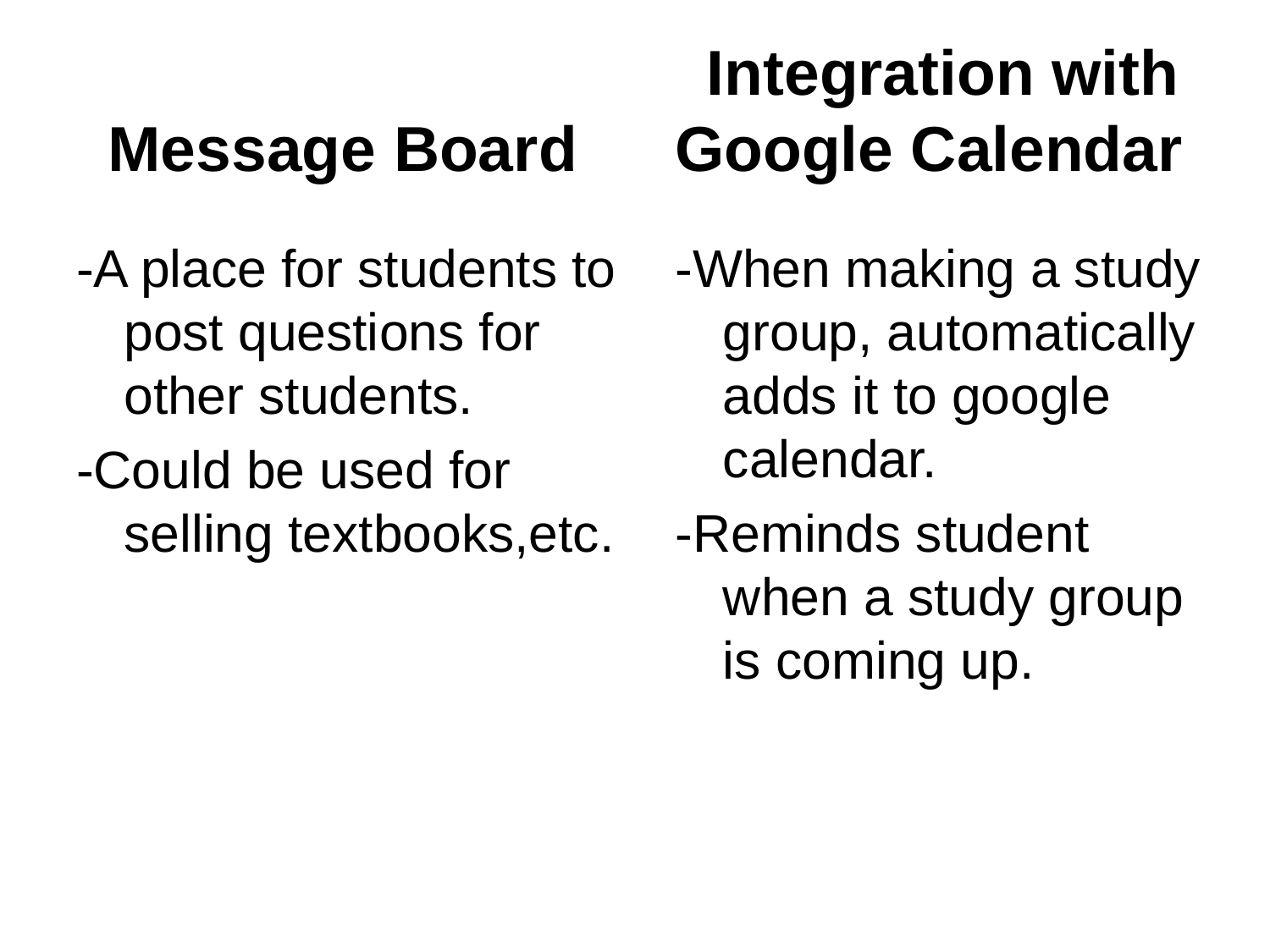

# Message Board
Integration with Google Calendar
-A place for students to post questions for other students.
-Could be used for selling textbooks,etc.
-When making a study group, automatically adds it to google calendar.
-Reminds student when a study group is coming up.